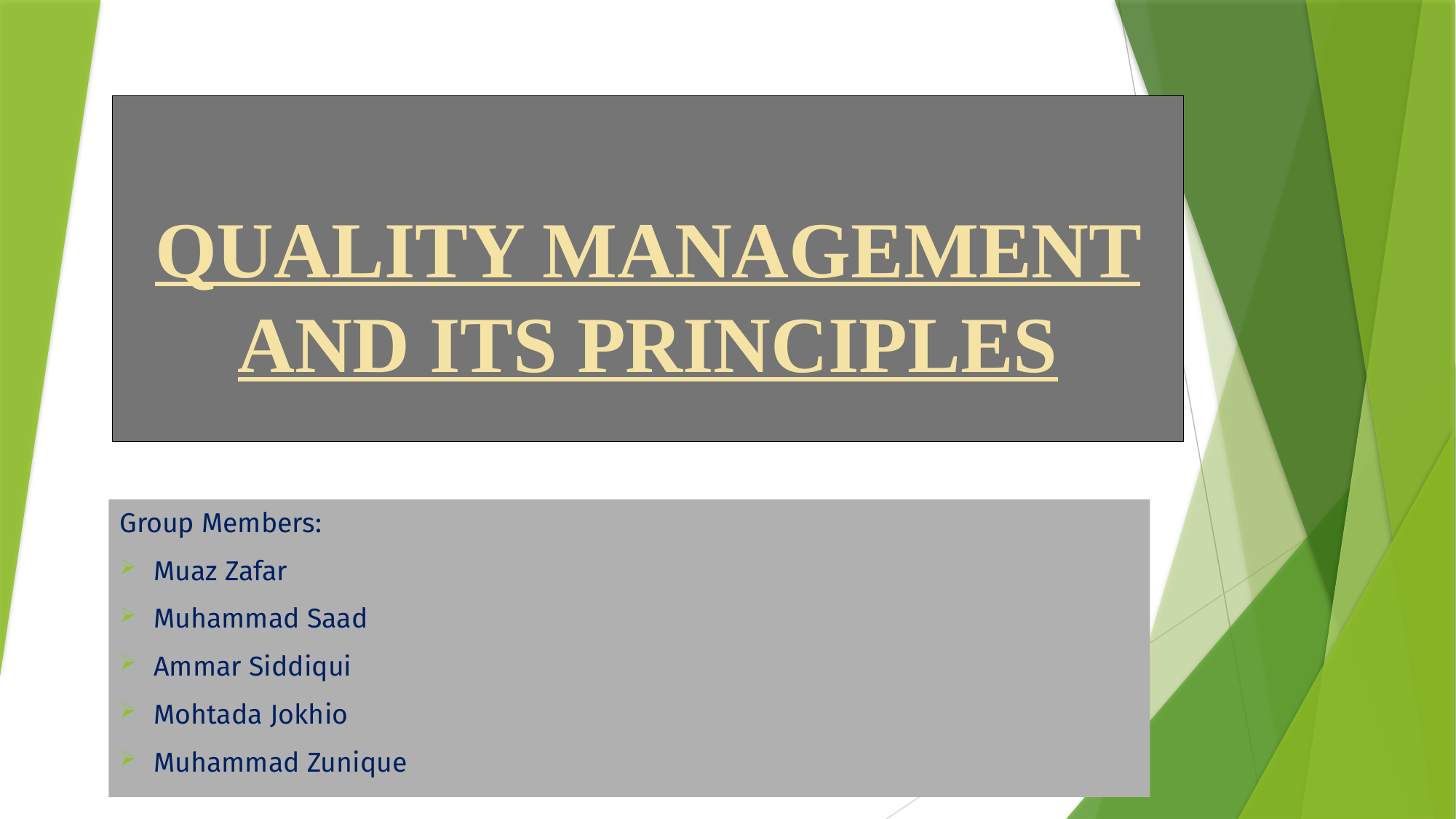

# QUALITY MANAGEMENT AND ITS PRINCIPLES
Group Members:
Muaz Zafar
Muhammad Saad
Ammar Siddiqui
Mohtada Jokhio
Muhammad Zunique